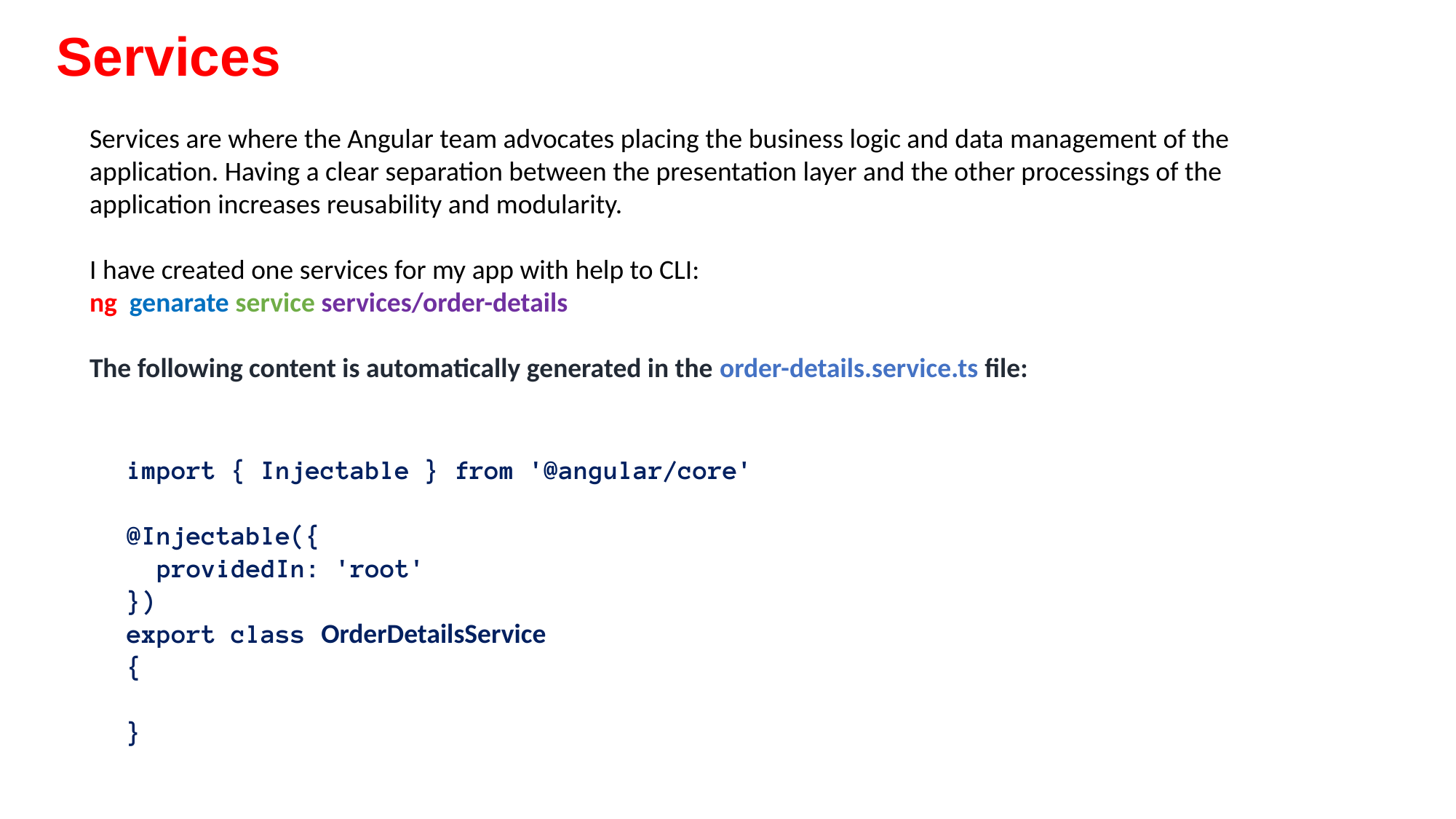

Services
Services are where the Angular team advocates placing the business logic and data management of the application. Having a clear separation between the presentation layer and the other processings of the application increases reusability and modularity.

I have created one services for my app with help to CLI:
ng  genarate service services/order-details

The following content is automatically generated in the order-details.service.ts file:

import { Injectable } from '@angular/core'

@Injectable({
  providedIn: 'root'
})
export class OrderDetailsService
{

}